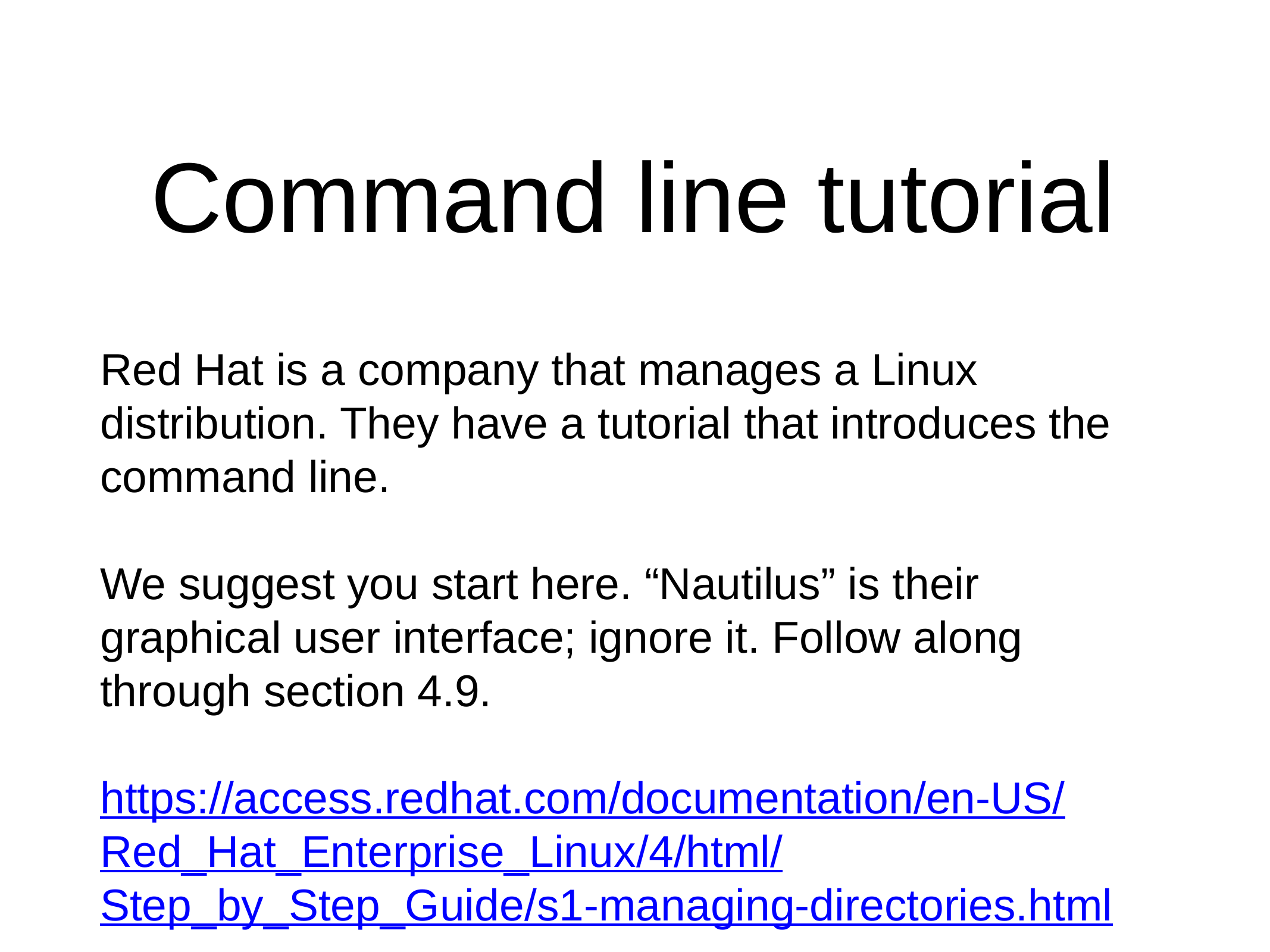

Command line tutorial

Red Hat is a company that manages a Linux distribution. They have a tutorial that introduces the command line.

We suggest you start here. “Nautilus” is their graphical user interface; ignore it. Follow along through section 4.9.

https://access.redhat.com/documentation/en-US/Red_Hat_Enterprise_Linux/4/html/Step_by_Step_Guide/s1-managing-directories.html